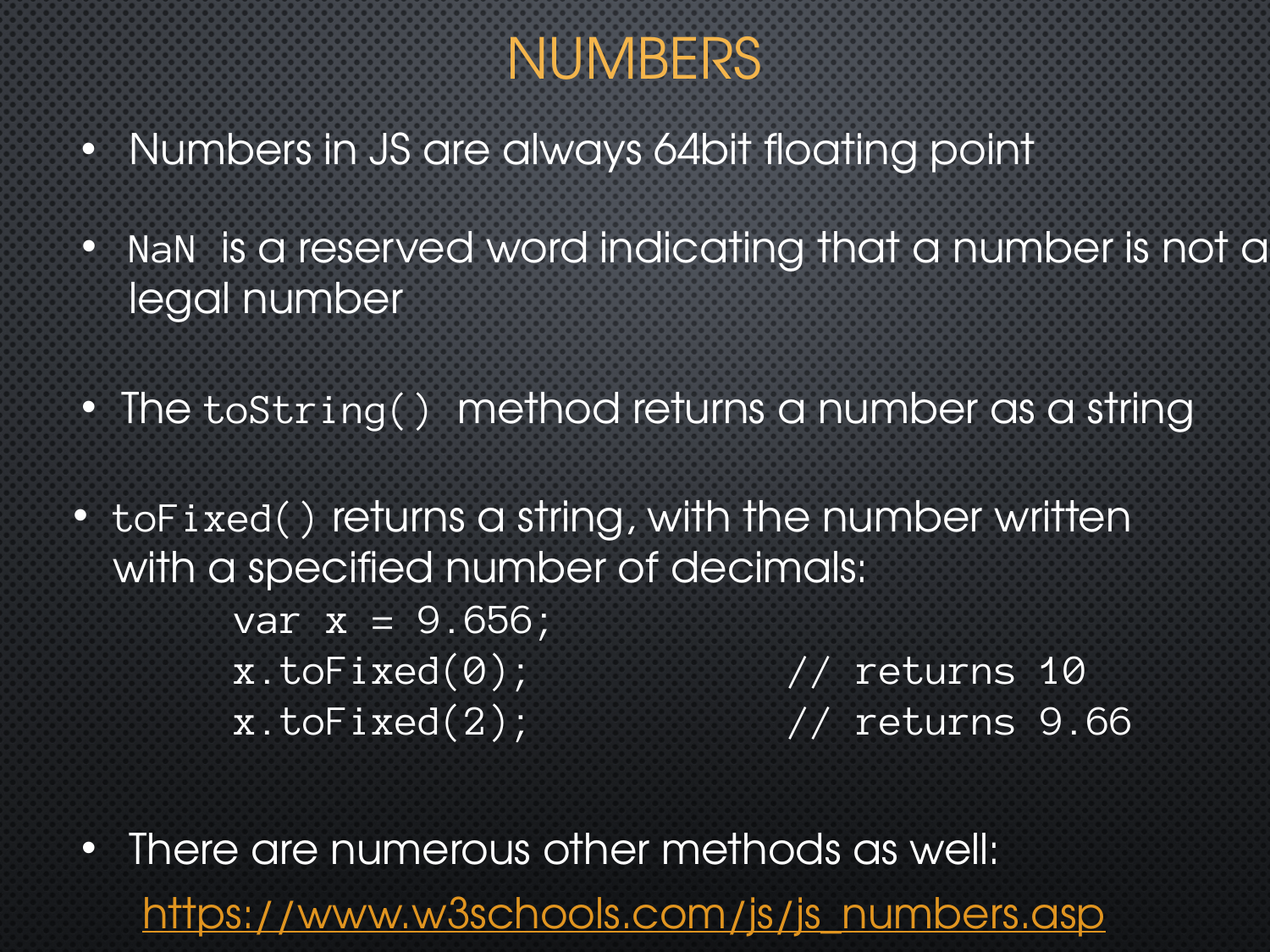

# Numbers
Numbers in JS are always 64bit floating point
NaN is a reserved word indicating that a number is not a legal number
The toString() method returns a number as a string
toFixed() returns a string, with the number written with a specified number of decimals:
       var x = 9.656;
       x.toFixed(0);           // returns 10
       x.toFixed(2);           // returns 9.66
There are numerous other methods as well:
https://www.w3schools.com/js/js_numbers.asp